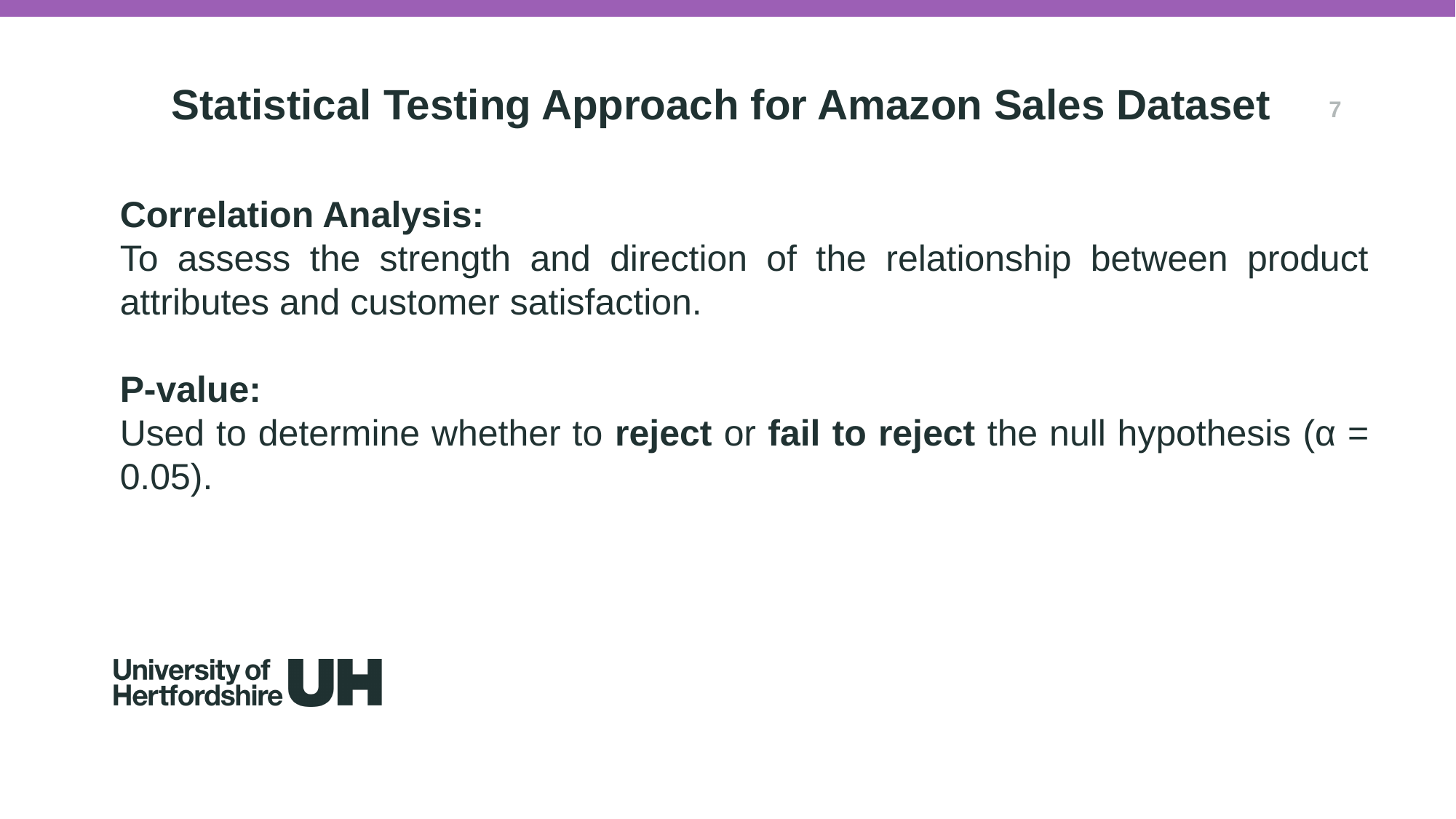

Statistical Testing Approach for Amazon Sales Dataset

7
Correlation Analysis:
To assess the strength and direction of the relationship between product attributes and customer satisfaction.

P-value:
Used to determine whether to reject or fail to reject the null hypothesis (α = 0.05).